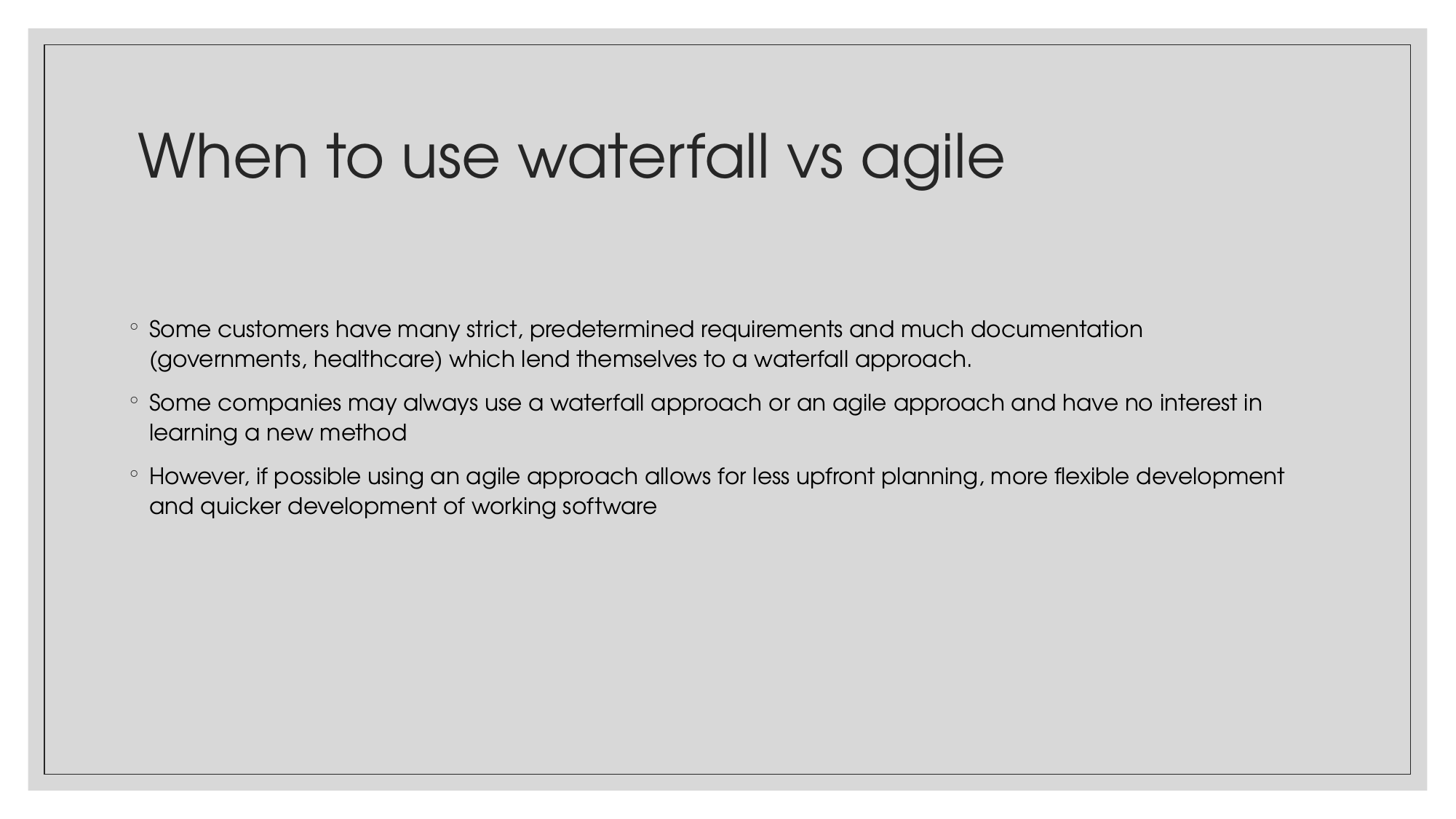

# When to use waterfall vs agile
Some customers have many strict, predetermined requirements and much documentation (governments, healthcare) which lend themselves to a waterfall approach.
Some companies may always use a waterfall approach or an agile approach and have no interest in learning a new method
However, if possible using an agile approach allows for less upfront planning, more flexible development and quicker development of working software